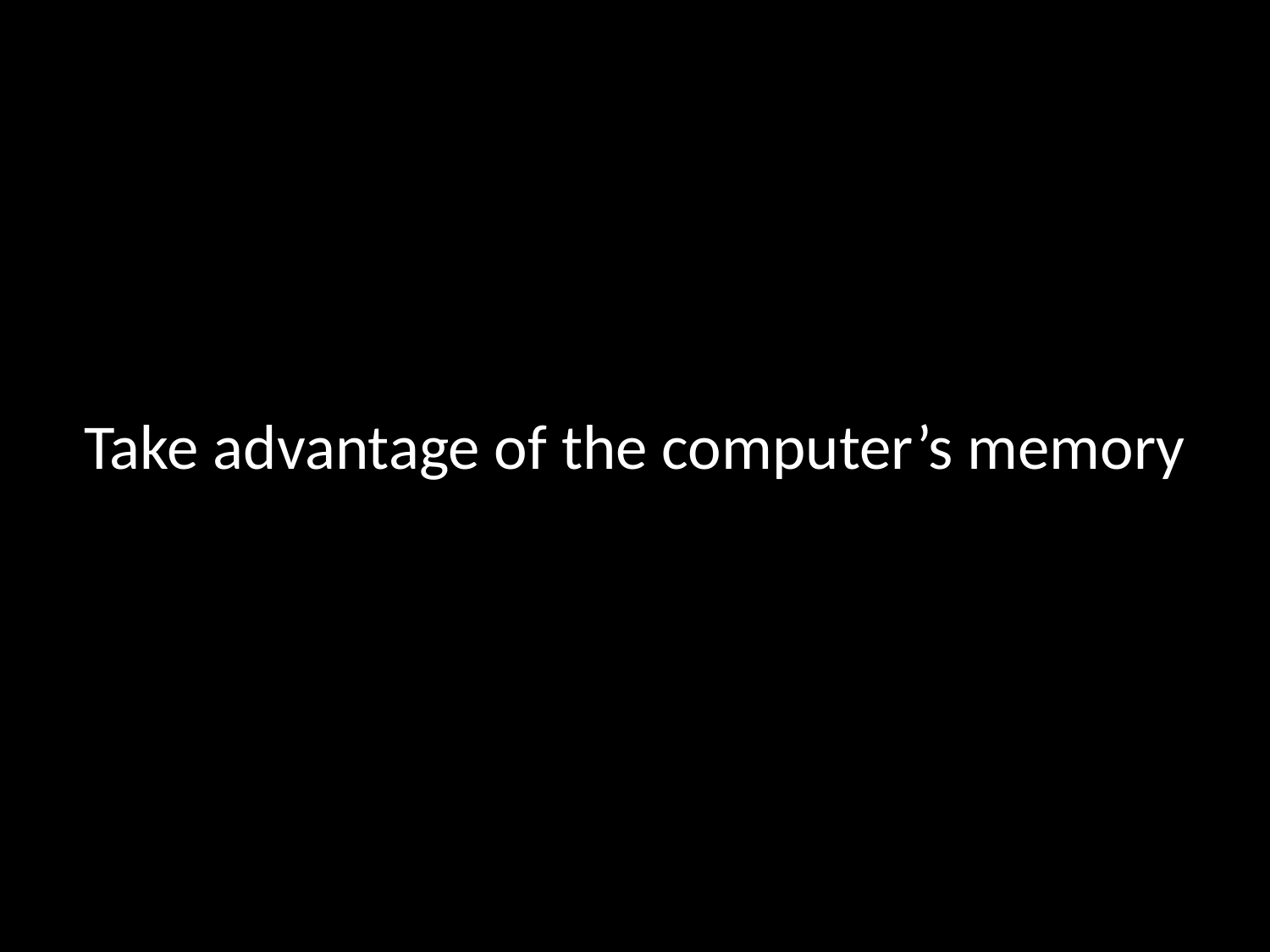

#

Take advantage of the computer’s memory